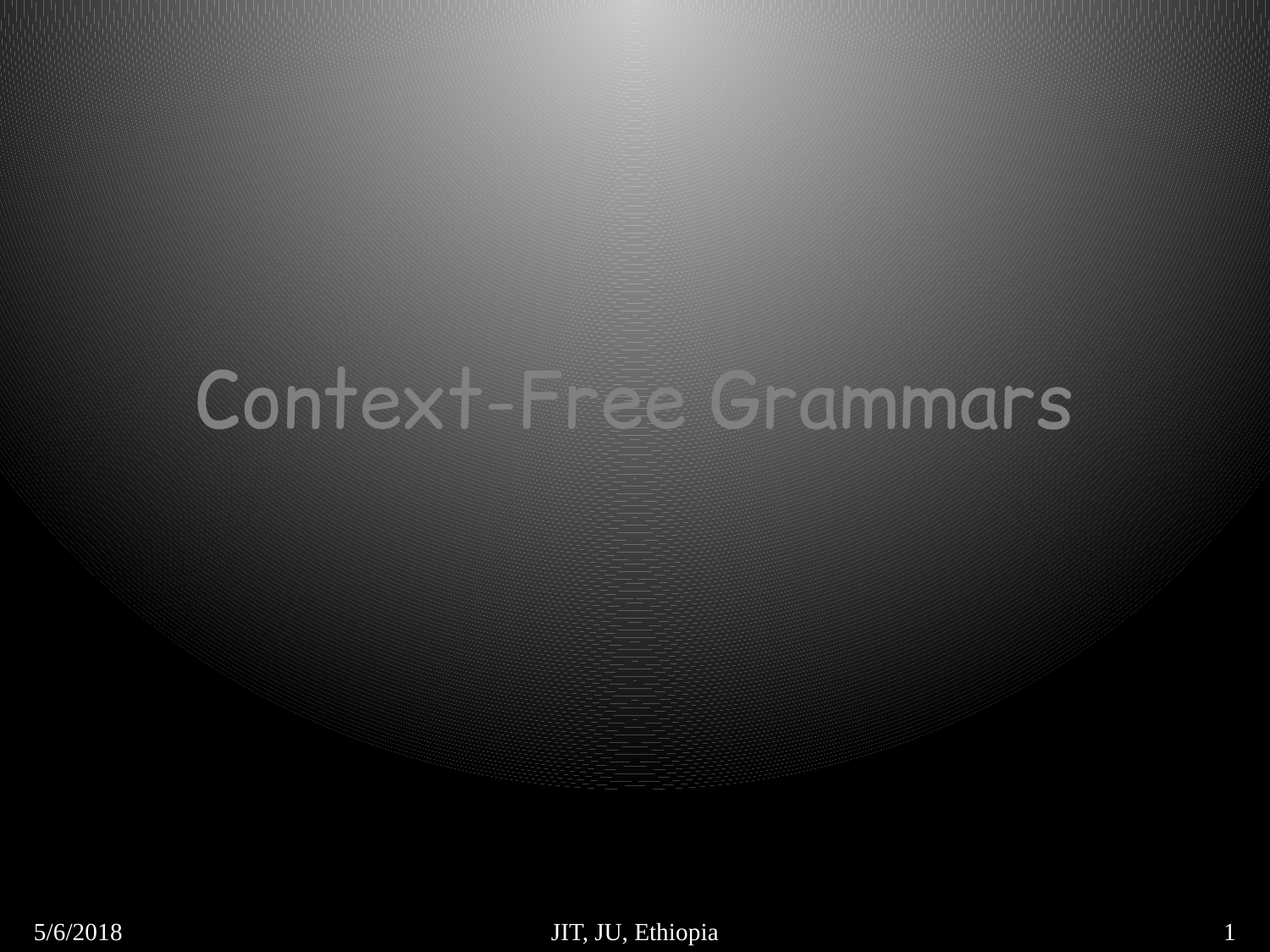

# Context-Free Grammars

5/6/2018
JIT, JU, Ethiopia
1